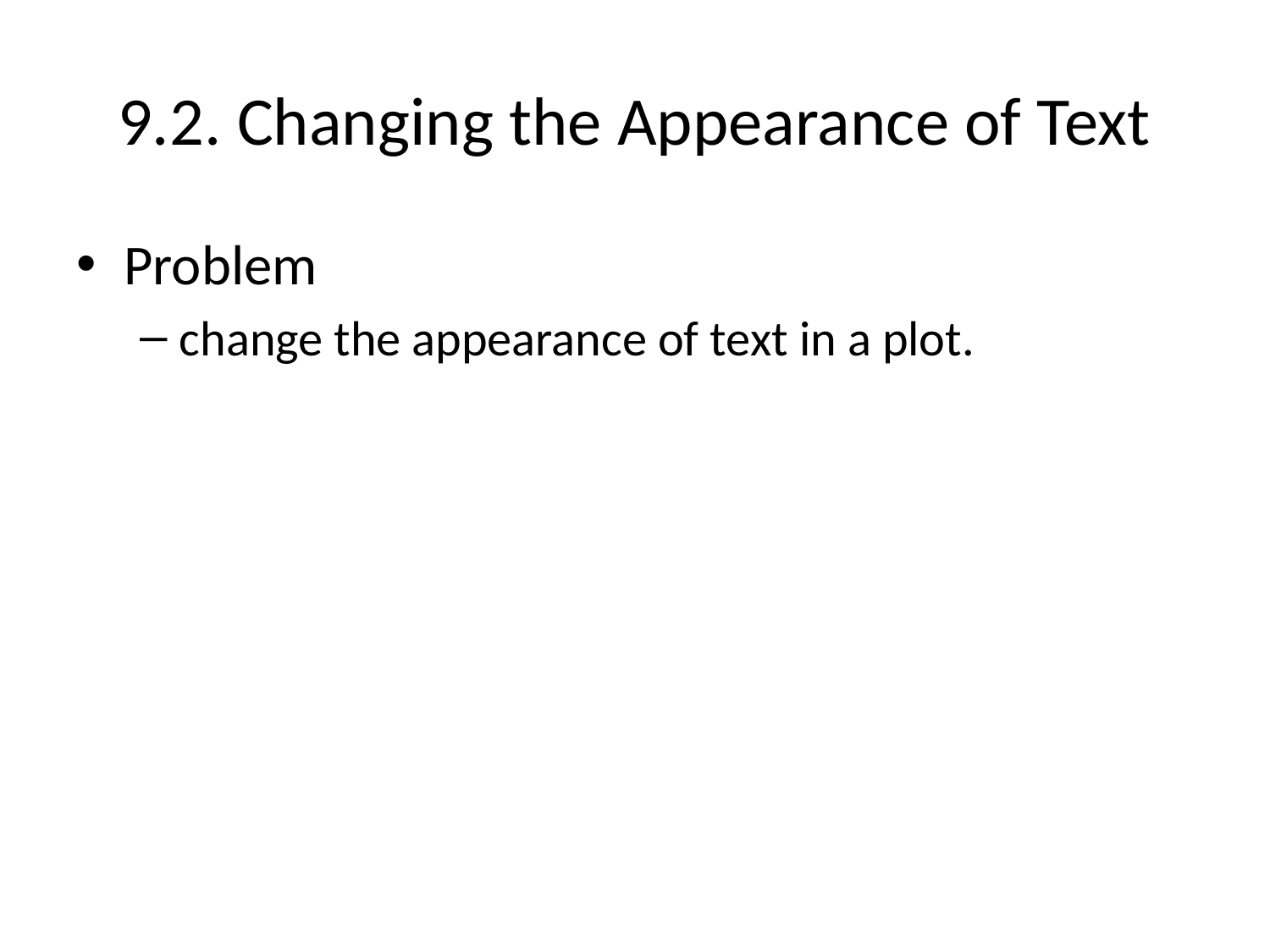

# 9.2. Changing the Appearance of Text
Problem
change the appearance of text in a plot.